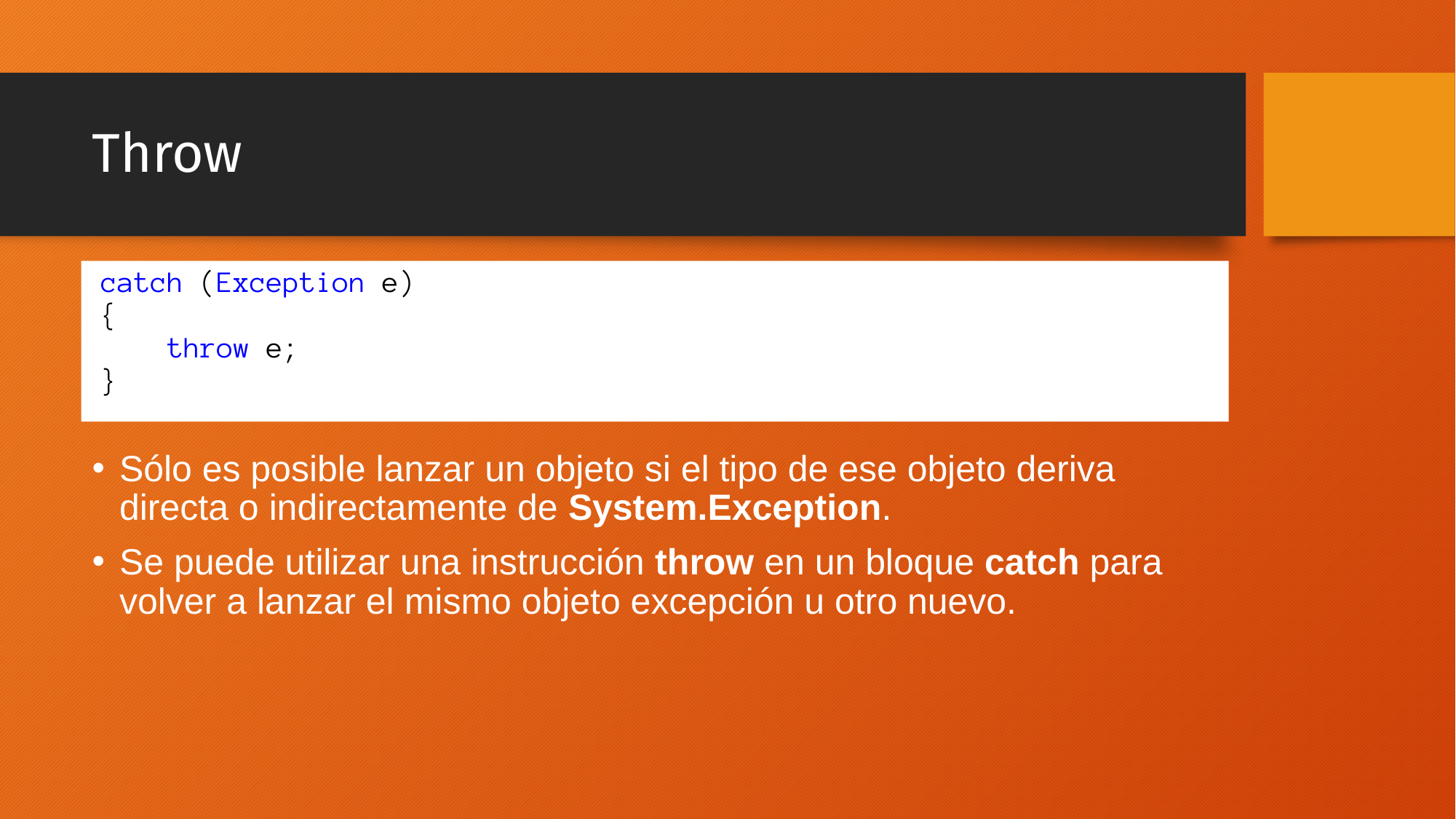

# Throw
catch (Exception e)
{
    throw e;
}
Sólo es posible lanzar un objeto si el tipo de ese objeto deriva directa o indirectamente de System.Exception.
Se puede utilizar una instrucción throw en un bloque catch para volver a lanzar el mismo objeto excepción u otro nuevo.